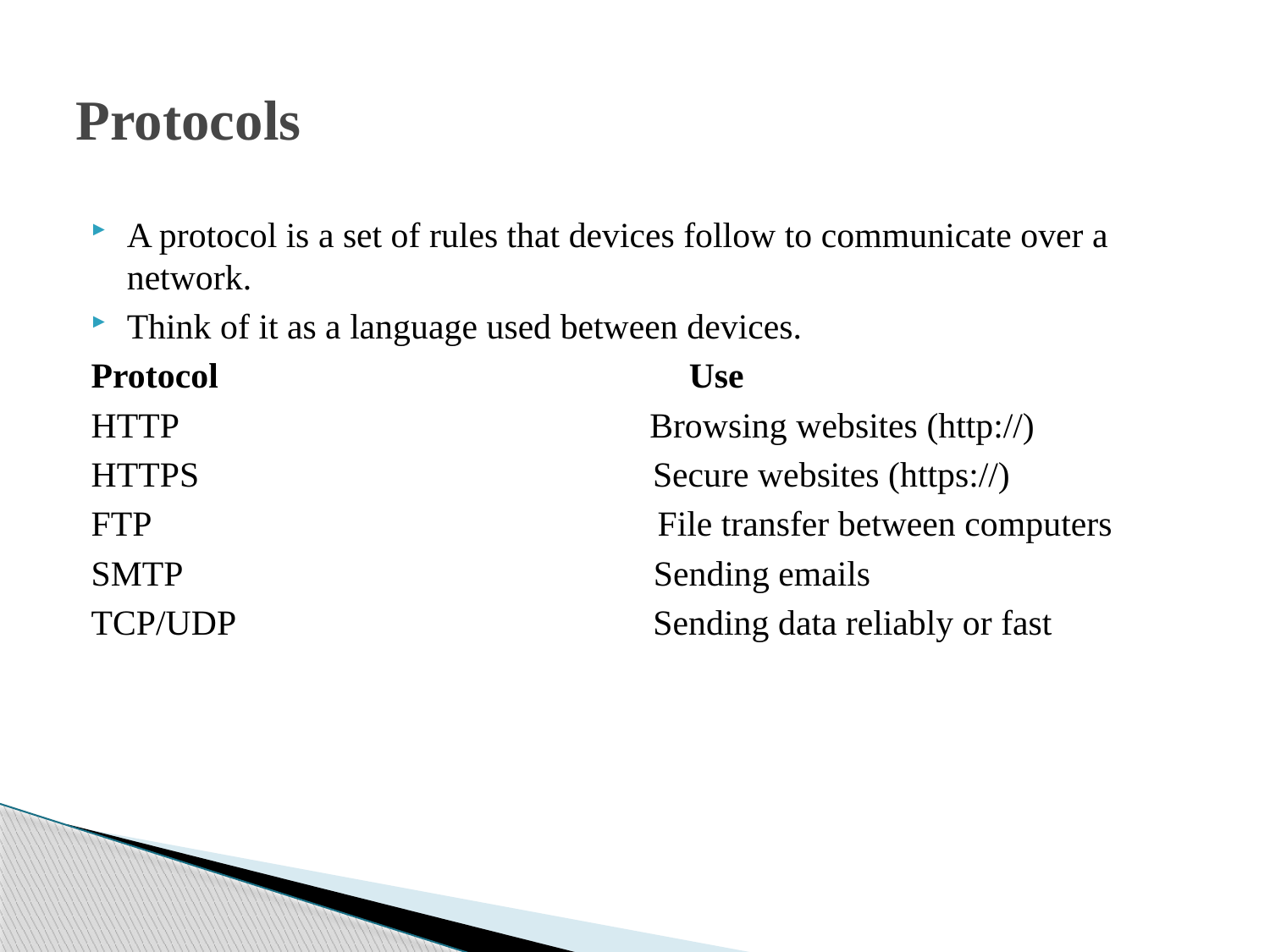

# Protocols
A protocol is a set of rules that devices follow to communicate over a network.
Think of it as a language used between devices.
Protocol                                                     Use
HTTP                                                     Browsing websites (http://)
HTTPS                                                   Secure websites (https://)
FTP                                                         File transfer between computers
SMTP                                                     Sending emails
TCP/UDP                                               Sending data reliably or fast